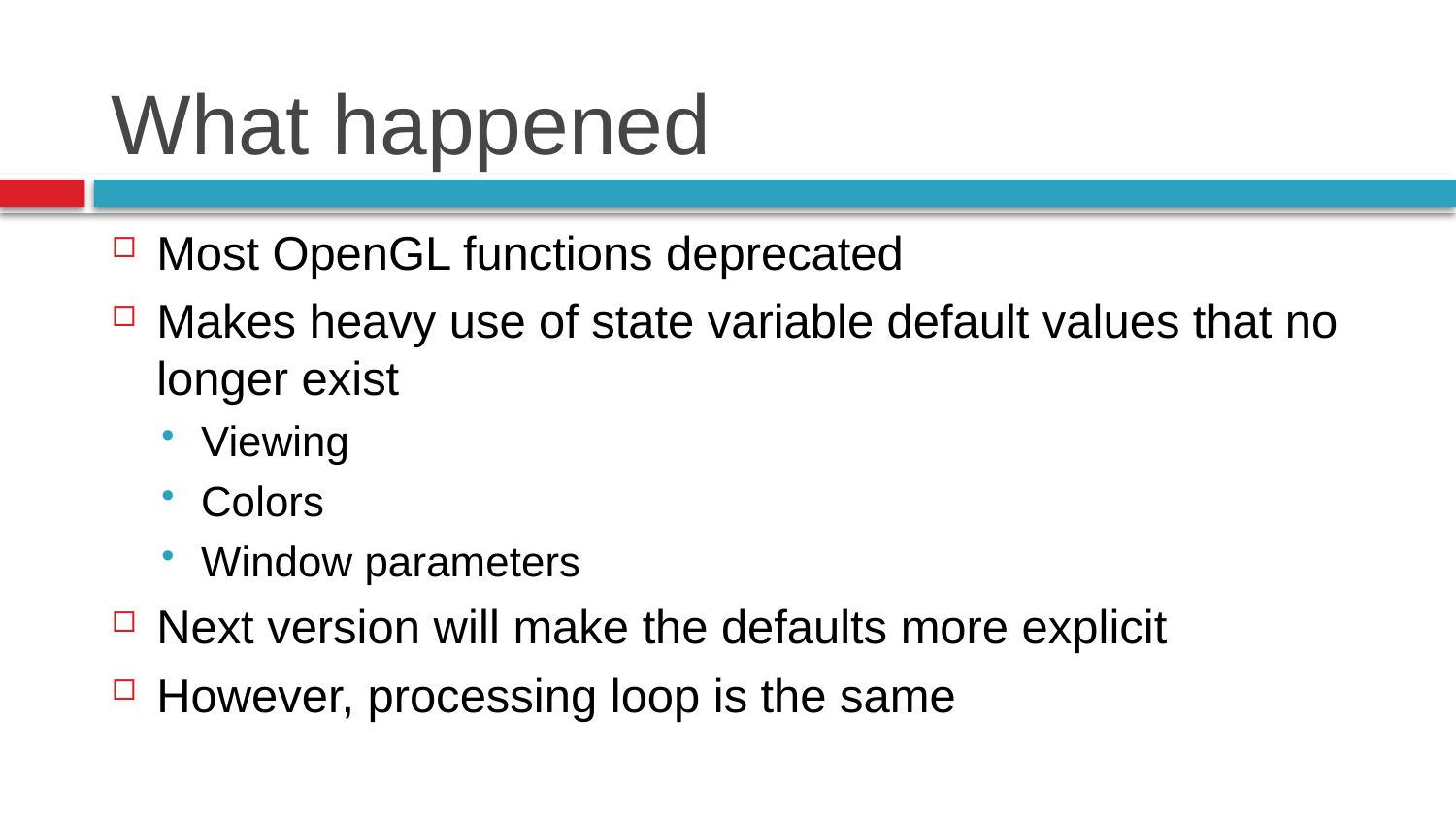

# What happened
Most OpenGL functions deprecated
Makes heavy use of state variable default values that no longer exist
Viewing
Colors
Window parameters
Next version will make the defaults more explicit
However, processing loop is the same